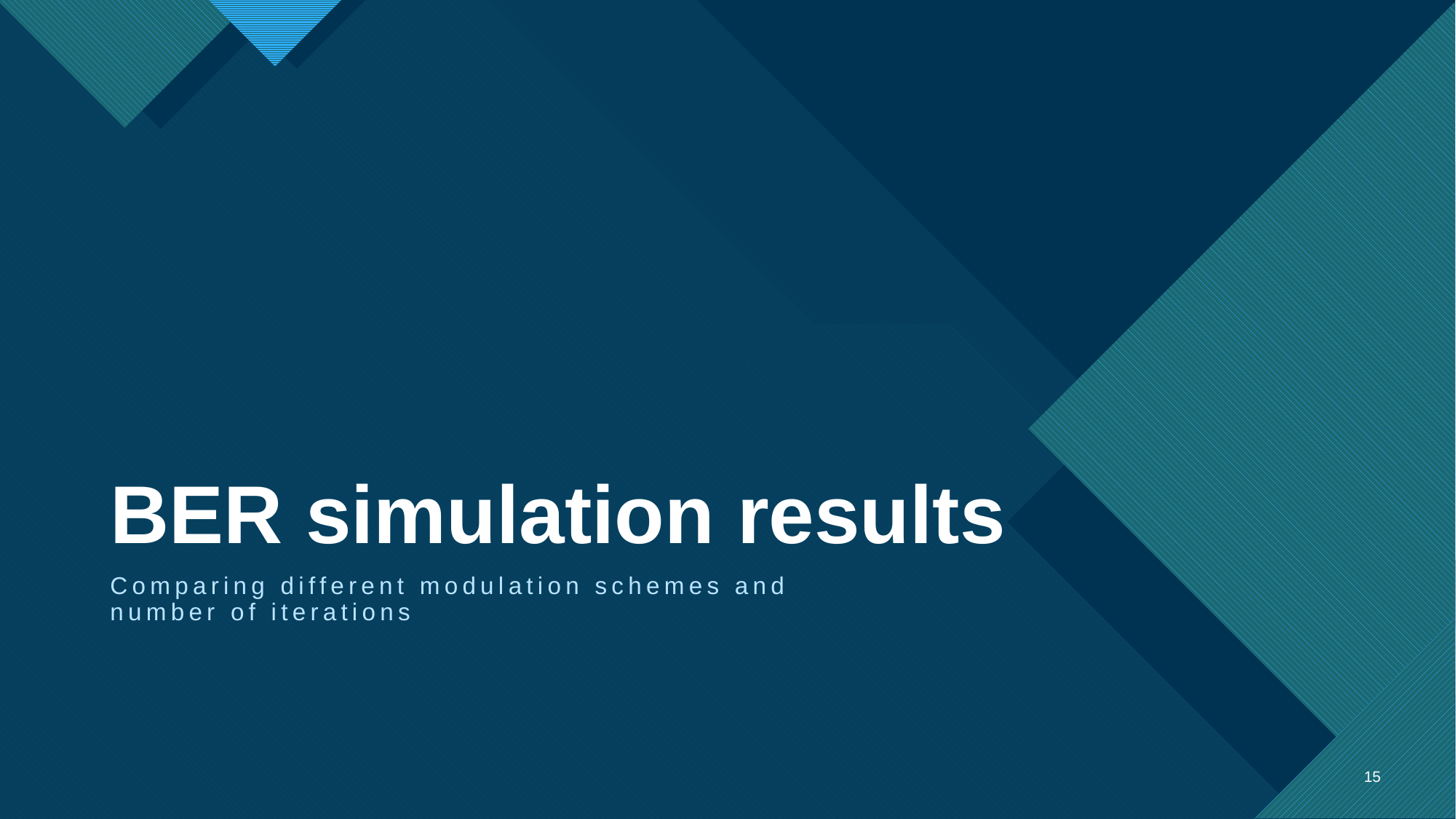

# BER simulation results
Comparing different modulation schemes and number of iterations
15